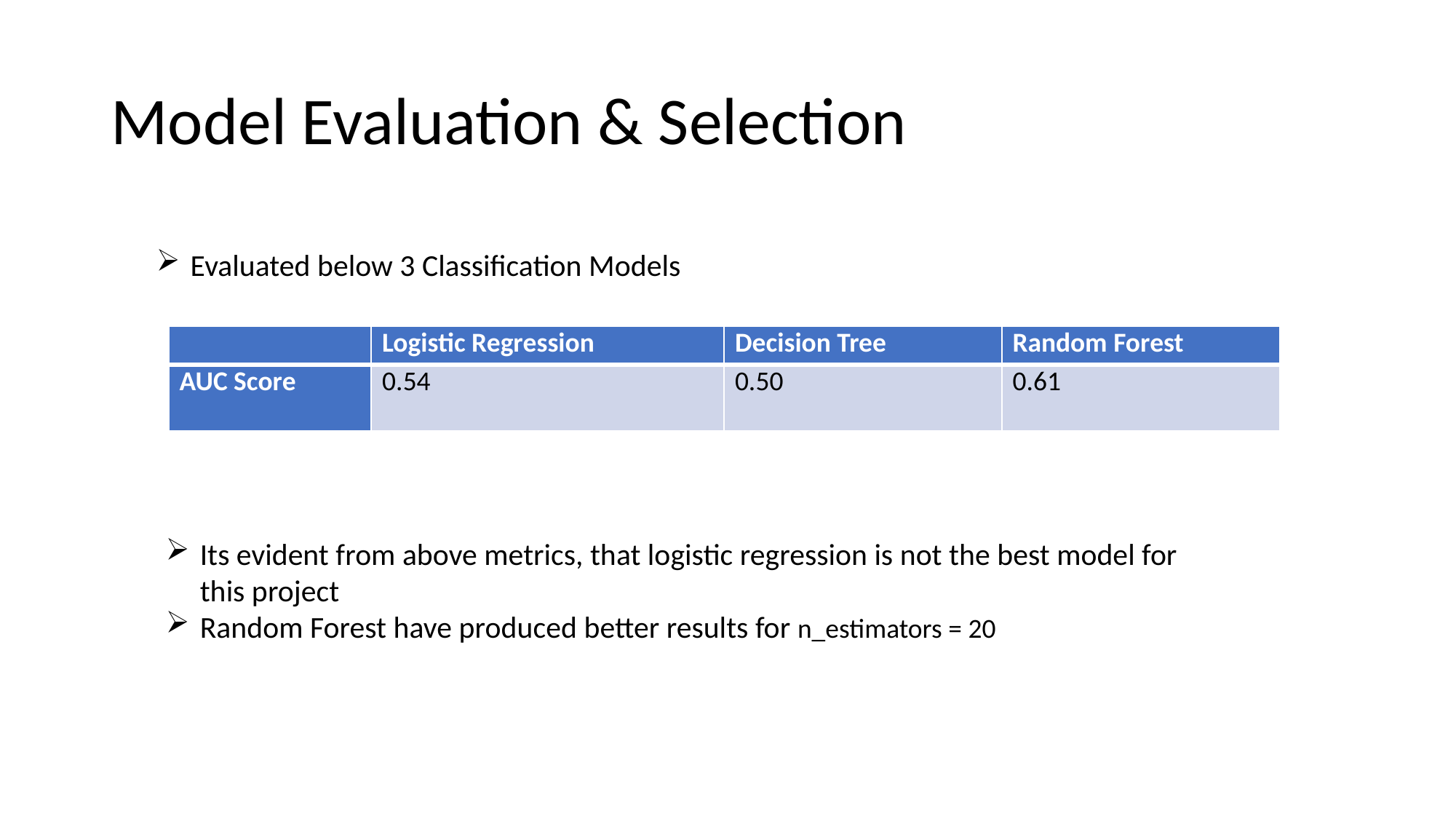

# Model Evaluation & Selection
Evaluated below 3 Classification Models
|  | Logistic Regression | Decision Tree | Random Forest |
| --- | --- | --- | --- |
| AUC Score | 0.54 | 0.50 | 0.61 |
Its evident from above metrics, that logistic regression is not the best model for this project
Random Forest have produced better results for n_estimators = 20
Acquire Valued Customers
17